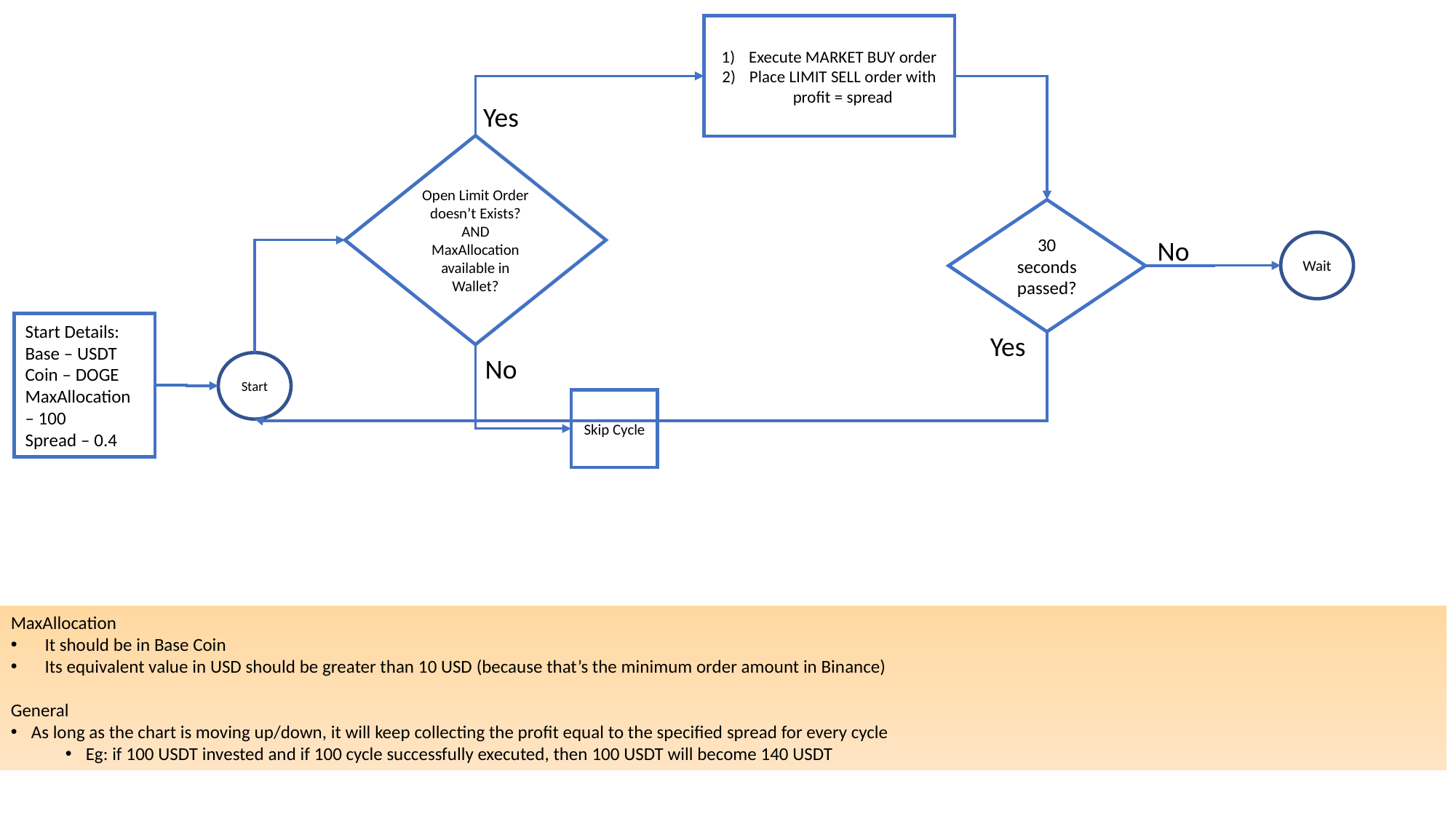

Execute MARKET BUY order
Place LIMIT SELL order with profit = spread
Yes
Open Limit Order doesn’t Exists?
AND
MaxAllocation available in Wallet?
30 seconds passed?
No
Wait
Start Details:
Base – USDT
Coin – DOGE
MaxAllocation – 100
Spread – 0.4
Yes
No
Start
Skip Cycle
MaxAllocation
It should be in Base Coin
Its equivalent value in USD should be greater than 10 USD (because that’s the minimum order amount in Binance)

General
As long as the chart is moving up/down, it will keep collecting the profit equal to the specified spread for every cycle
Eg: if 100 USDT invested and if 100 cycle successfully executed, then 100 USDT will become 140 USDT